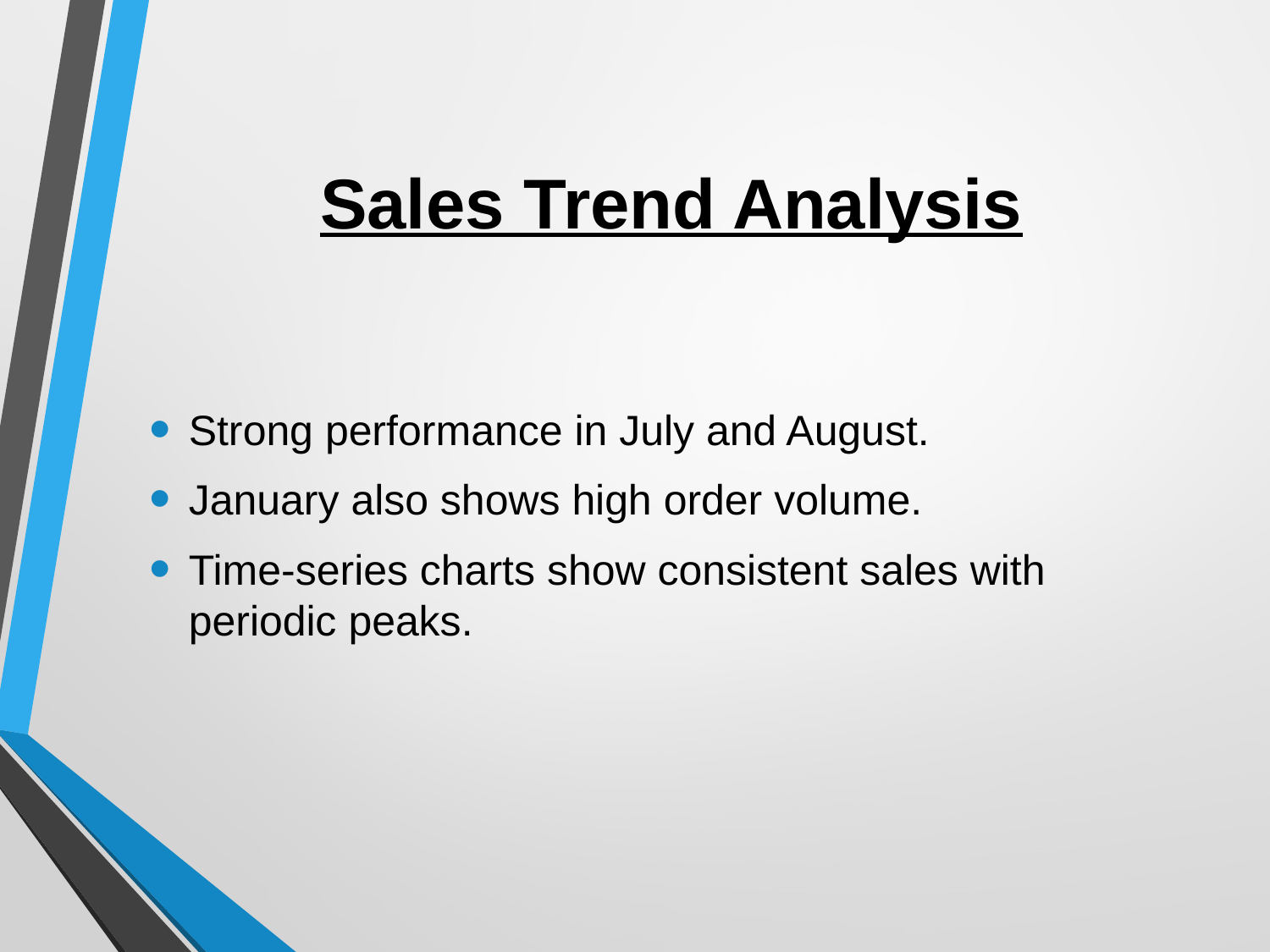

# Sales Trend Analysis

Strong performance in July and August.
January also shows high order volume.
Time-series charts show consistent sales with periodic peaks.